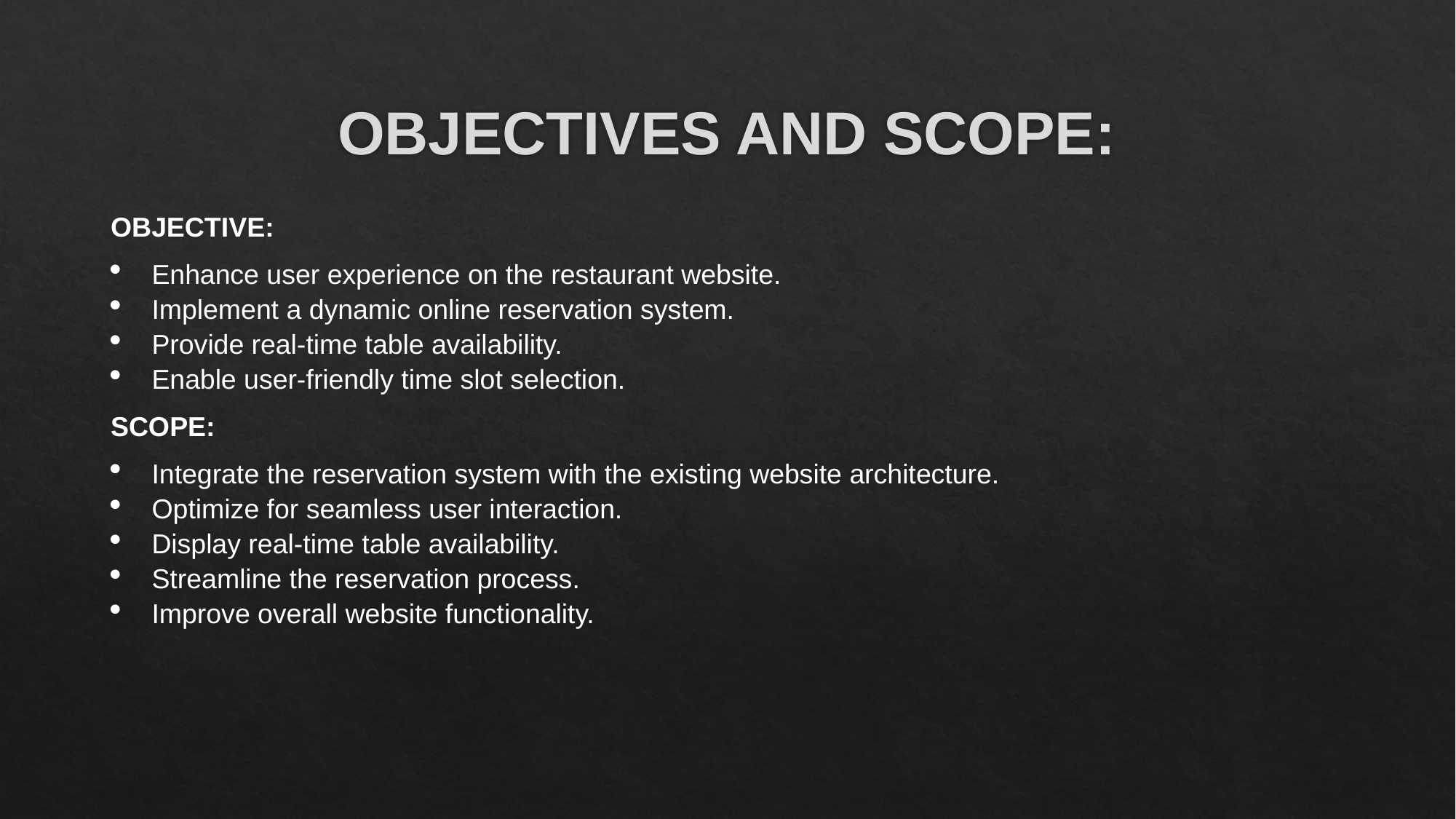

# OBJECTIVES AND SCOPE:
OBJECTIVE:
Enhance user experience on the restaurant website.
Implement a dynamic online reservation system.
Provide real-time table availability.
Enable user-friendly time slot selection.
SCOPE:
Integrate the reservation system with the existing website architecture.
Optimize for seamless user interaction.
Display real-time table availability.
Streamline the reservation process.
Improve overall website functionality.